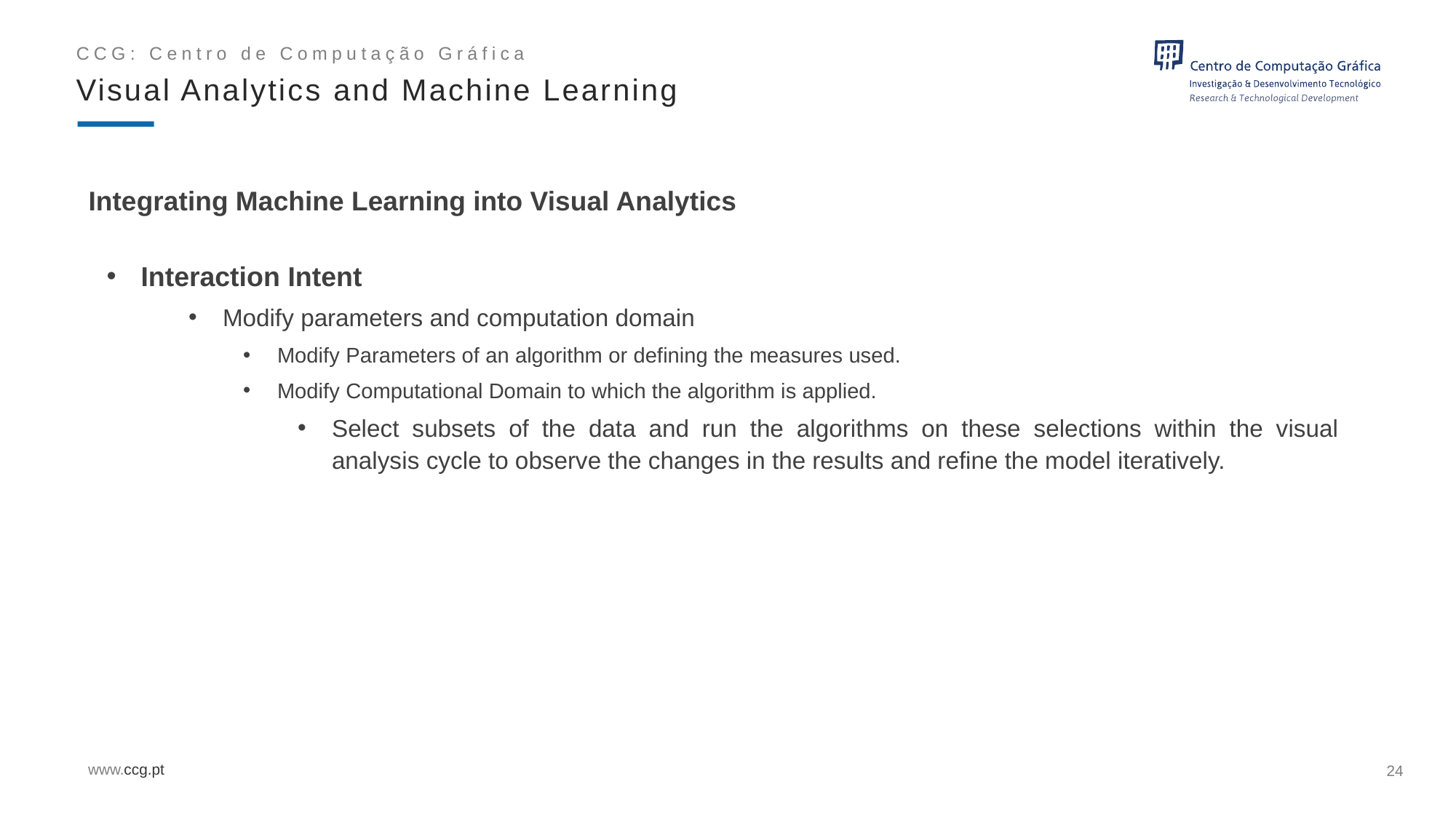

Visual Analytics and Machine Learning
# Integrating Machine Learning into Visual Analytics
Interaction Intent
Modify parameters and computation domain
Modify Parameters of an algorithm or defining the measures used.
Modify Computational Domain to which the algorithm is applied.
Select subsets of the data and run the algorithms on these selections within the visual analysis cycle to observe the changes in the results and refine the model iteratively.
24